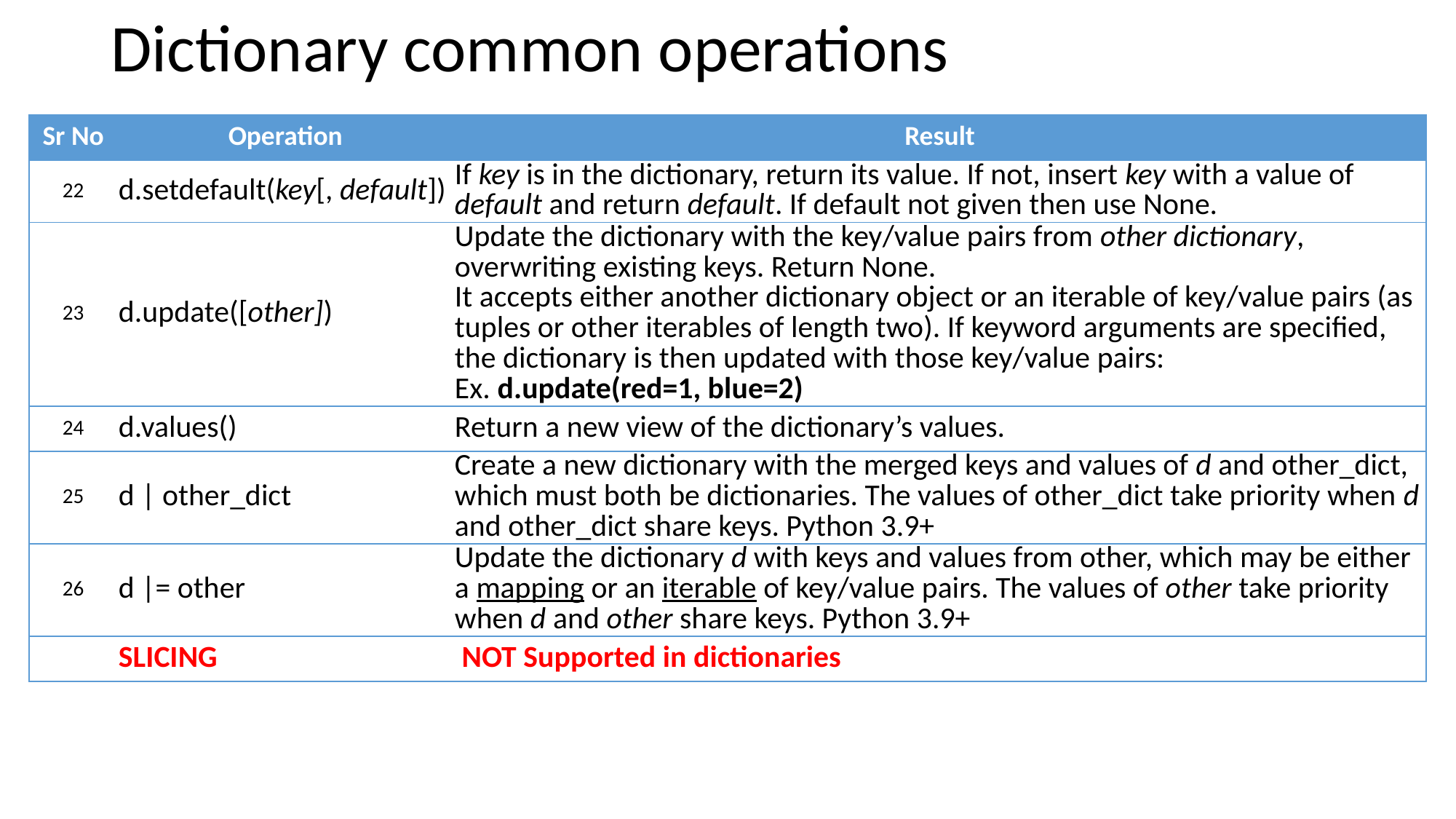

# Dictionary common operations
| Sr No | Operation | Result |
| --- | --- | --- |
| 22 | d.setdefault(key[, default]) | If key is in the dictionary, return its value. If not, insert key with a value of default and return default. If default not given then use None. |
| 23 | d.update([other]) | Update the dictionary with the key/value pairs from other dictionary, overwriting existing keys. Return None. It accepts either another dictionary object or an iterable of key/value pairs (as tuples or other iterables of length two). If keyword arguments are specified, the dictionary is then updated with those key/value pairs: Ex. d.update(red=1, blue=2) |
| 24 | d.values() | Return a new view of the dictionary’s values. |
| 25 | d | other\_dict | Create a new dictionary with the merged keys and values of d and other\_dict, which must both be dictionaries. The values of other\_dict take priority when d and other\_dict share keys. Python 3.9+ |
| 26 | d |= other | Update the dictionary d with keys and values from other, which may be either a mapping or an iterable of key/value pairs. The values of other take priority when d and other share keys. Python 3.9+ |
|  | SLICING | NOT Supported in dictionaries |